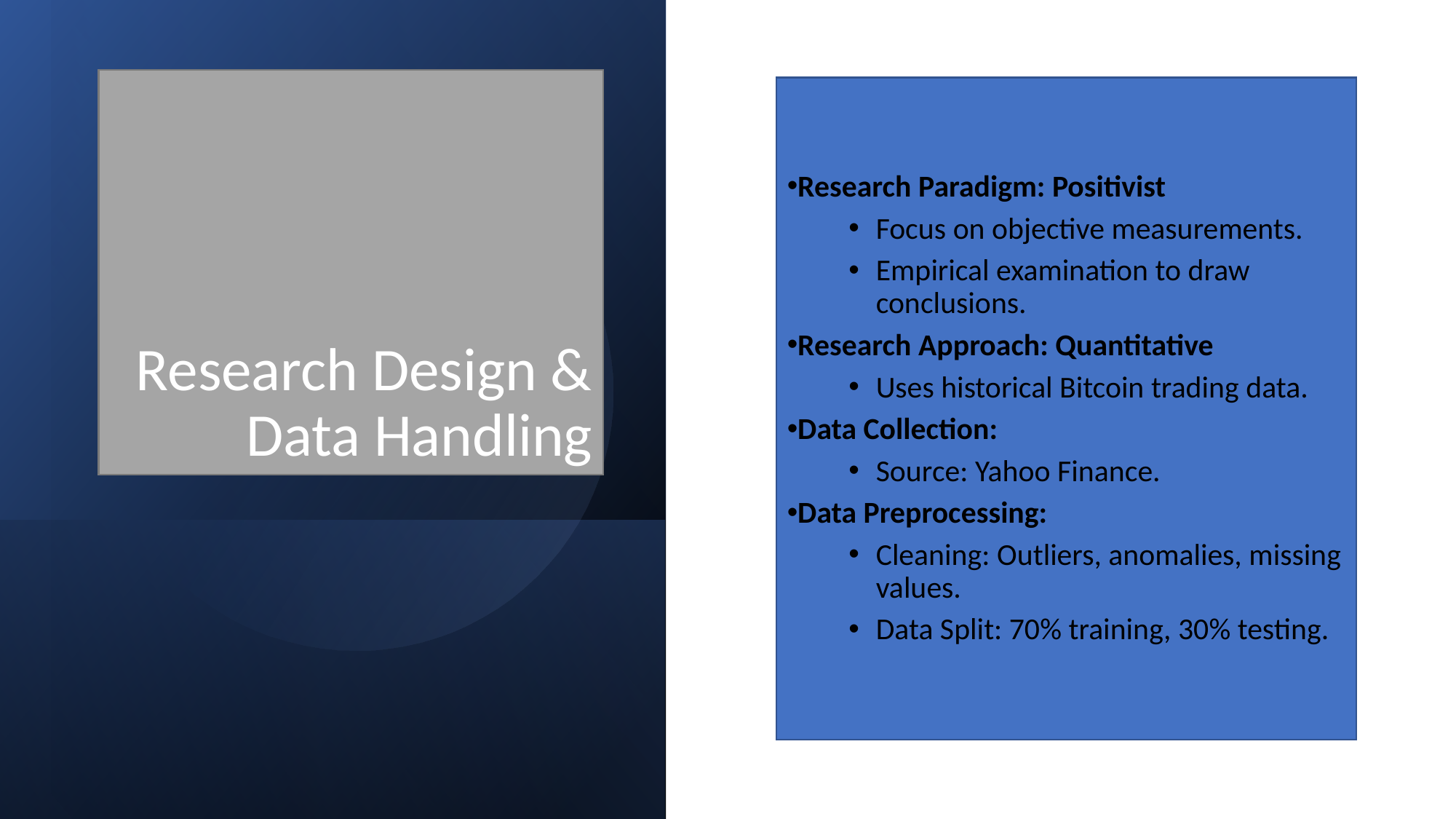

Research Design & Data Handling

Research Paradigm: Positivist
Focus on objective measurements.
Empirical examination to draw conclusions.
Research Approach: Quantitative
Uses historical Bitcoin trading data.
Data Collection:
Source: Yahoo Finance.
Data Preprocessing:
Cleaning: Outliers, anomalies, missing values.
Data Split: 70% training, 30% testing.